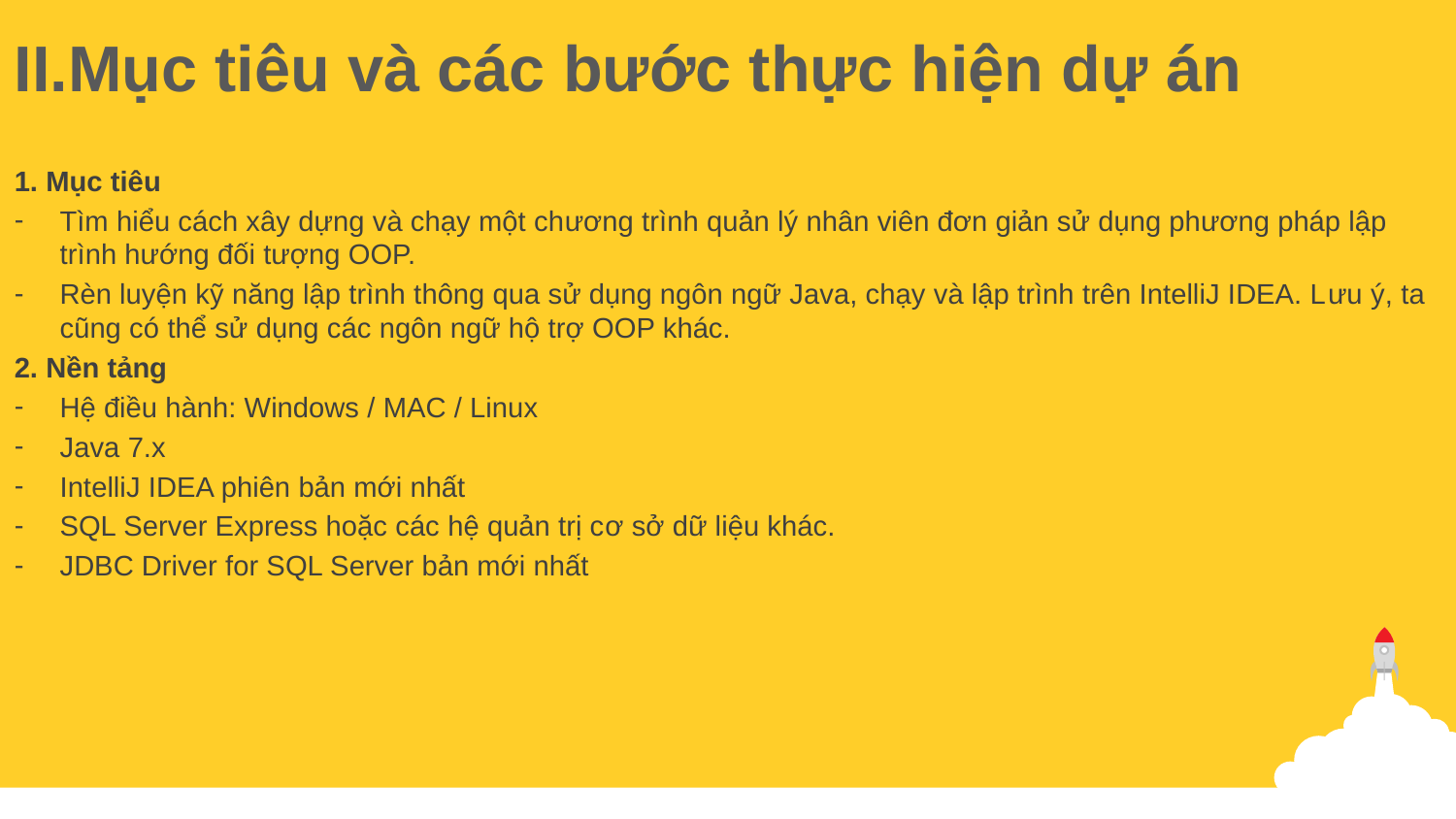

II.Mục tiêu và các bước thực hiện dự án

1. Mục tiêu
Tìm hiểu cách xây dựng và chạy một chương trình quản lý nhân viên đơn giản sử dụng phương pháp lập trình hướng đối tượng OOP.
Rèn luyện kỹ năng lập trình thông qua sử dụng ngôn ngữ Java, chạy và lập trình trên IntelliJ IDEA. Lưu ý, ta cũng có thể sử dụng các ngôn ngữ hộ trợ OOP khác.
2. Nền tảng
Hệ điều hành: Windows / MAC / Linux
Java 7.x
IntelliJ IDEA phiên bản mới nhất
SQL Server Express hoặc các hệ quản trị cơ sở dữ liệu khác.
JDBC Driver for SQL Server bản mới nhất